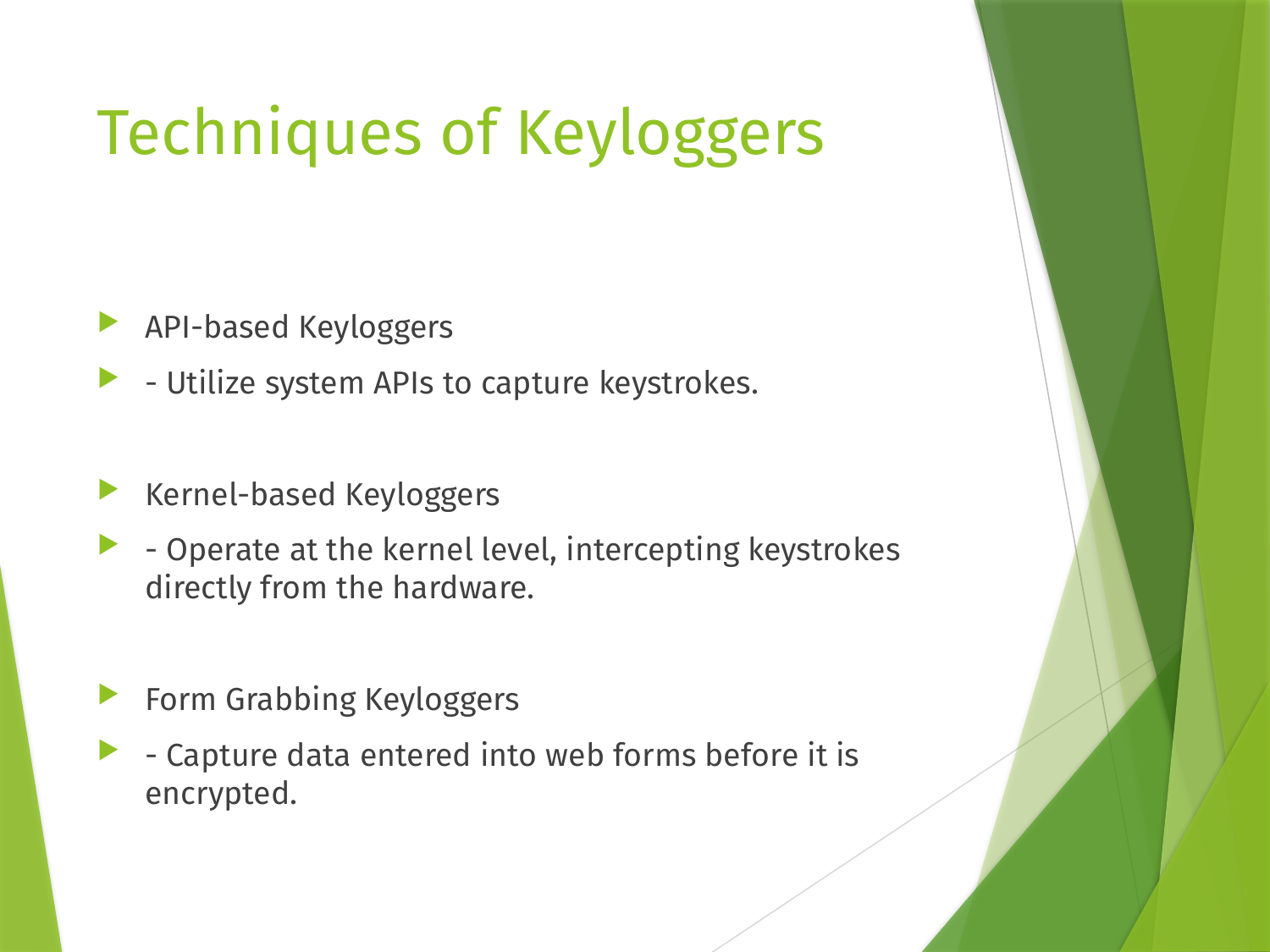

# Techniques of Keyloggers
API-based Keyloggers
- Utilize system APIs to capture keystrokes.

Kernel-based Keyloggers
- Operate at the kernel level, intercepting keystrokes directly from the hardware.

Form Grabbing Keyloggers
- Capture data entered into web forms before it is encrypted.